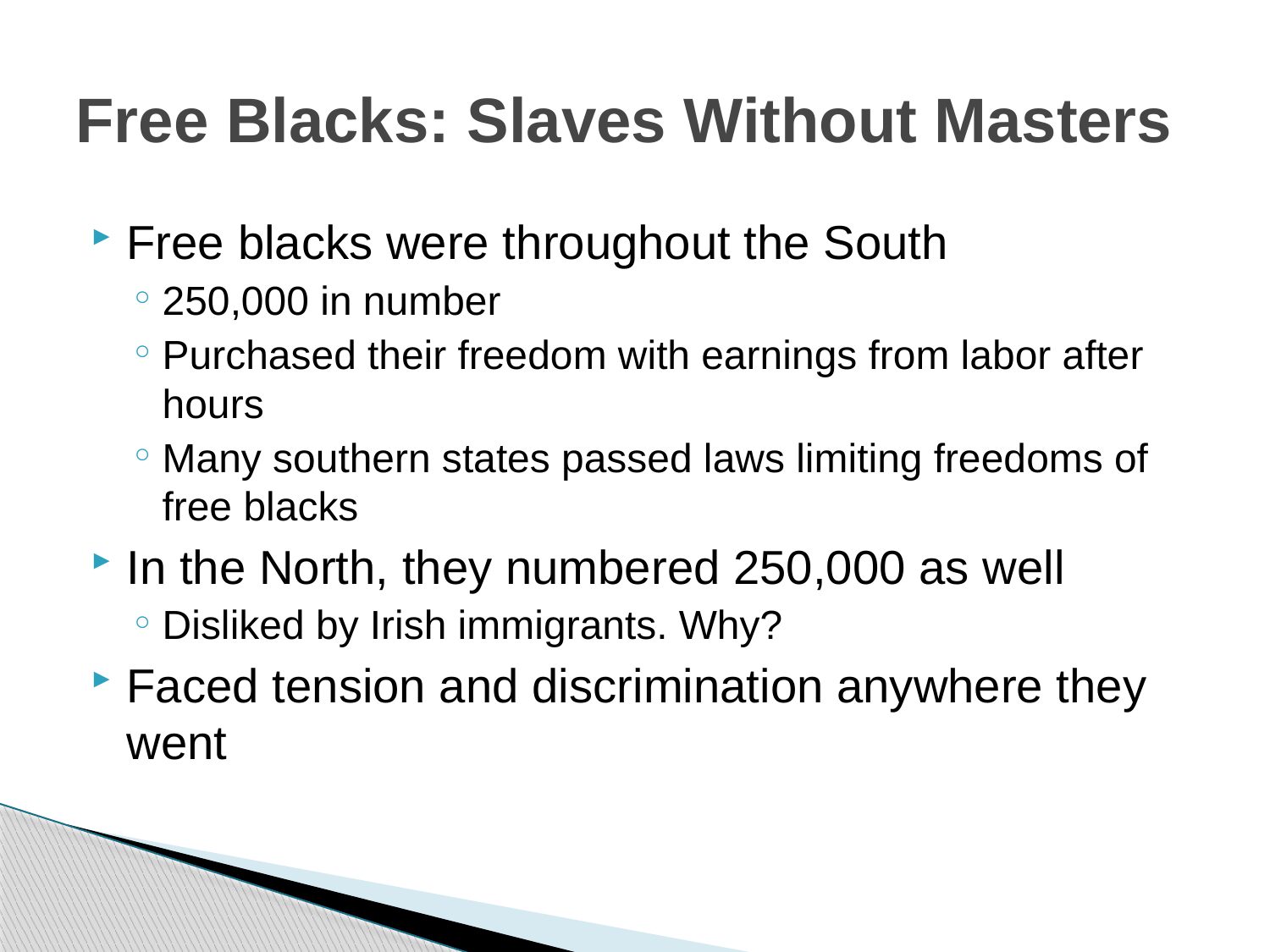

# Free Blacks: Slaves Without Masters
Free blacks were throughout the South
250,000 in number
Purchased their freedom with earnings from labor after hours
Many southern states passed laws limiting freedoms of free blacks
In the North, they numbered 250,000 as well
Disliked by Irish immigrants. Why?
Faced tension and discrimination anywhere they went